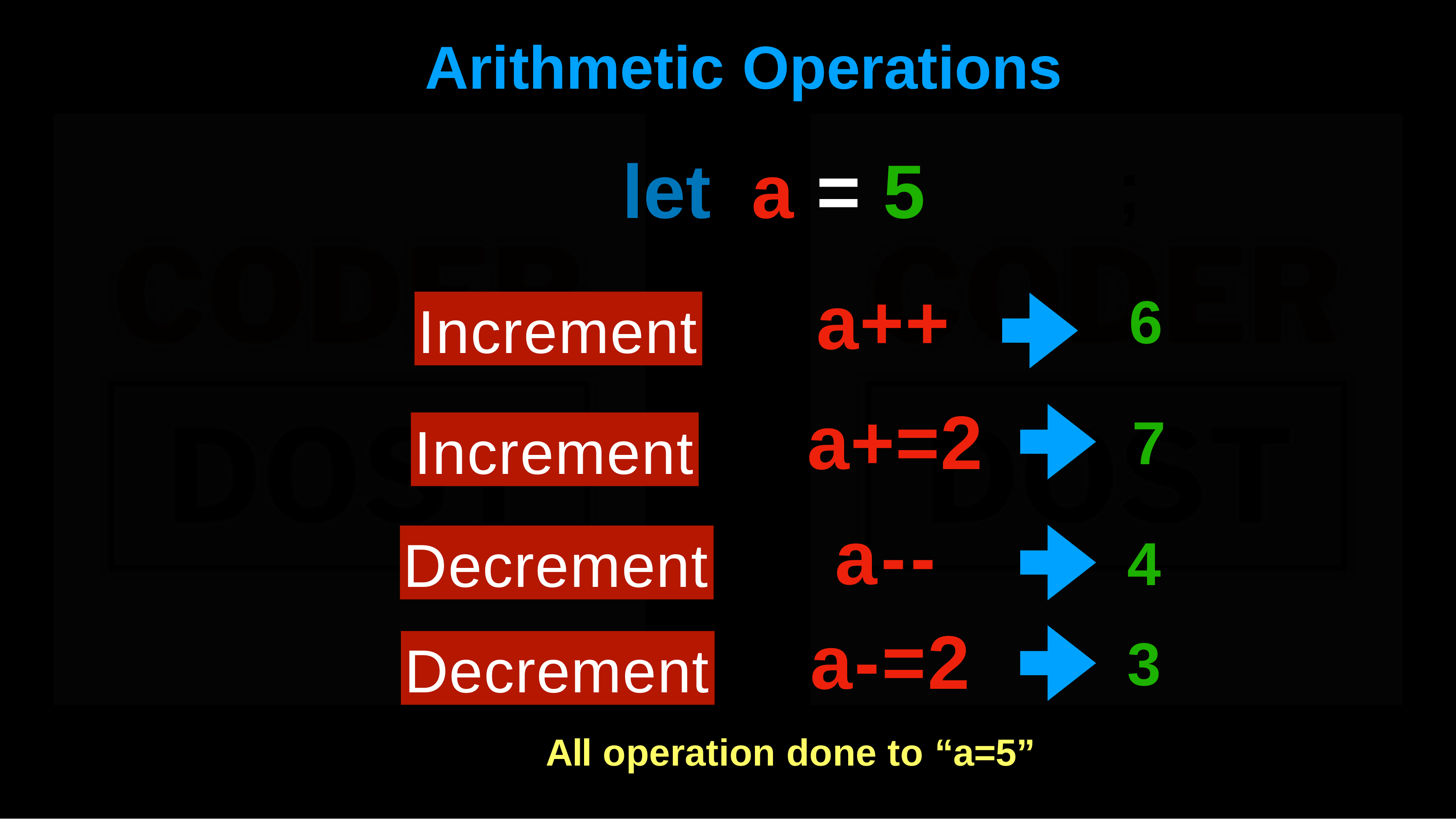

# Arithmetic	Operations
;
6
7
4
3
let	a	=	5
a++  a+=2
a--  a-=2
Increment

Increment

Decrement

Decrement
All operation done to “a=5”